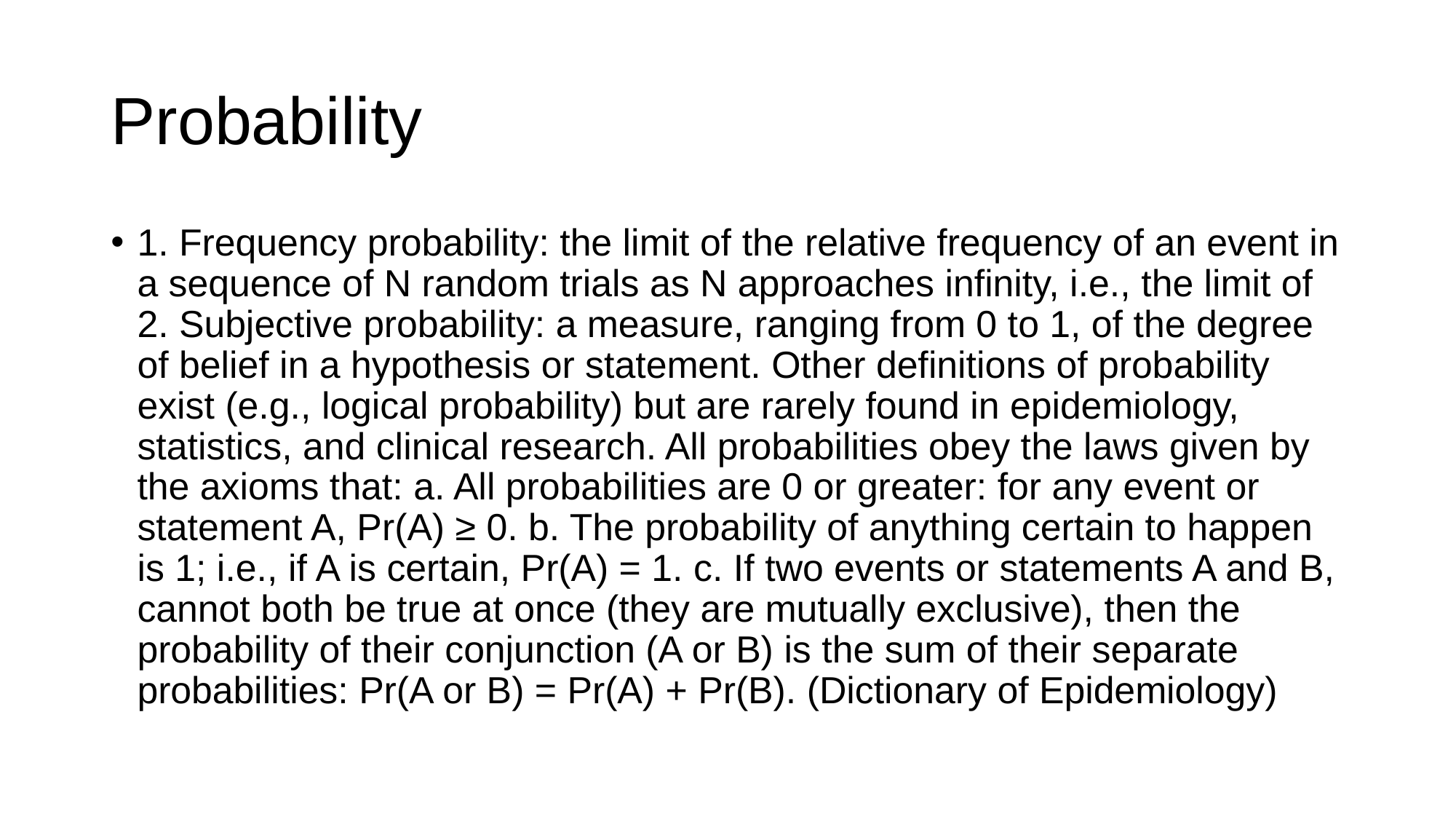

# Probability
1. Frequency probability: the limit of the relative frequency of an event in a sequence of N random trials as N approaches infinity, i.e., the limit of 2. Subjective probability: a measure, ranging from 0 to 1, of the degree of belief in a hypothesis or statement. Other definitions of probability exist (e.g., logical probability) but are rarely found in epidemiology, statistics, and clinical research. All probabilities obey the laws given by the axioms that: a. All probabilities are 0 or greater: for any event or statement A, Pr(A) ≥ 0. b. The probability of anything certain to happen is 1; i.e., if A is certain, Pr(A) = 1. c. If two events or statements A and B, cannot both be true at once (they are mutually exclusive), then the probability of their conjunction (A or B) is the sum of their separate probabilities: Pr(A or B) = Pr(A) + Pr(B). (Dictionary of Epidemiology)